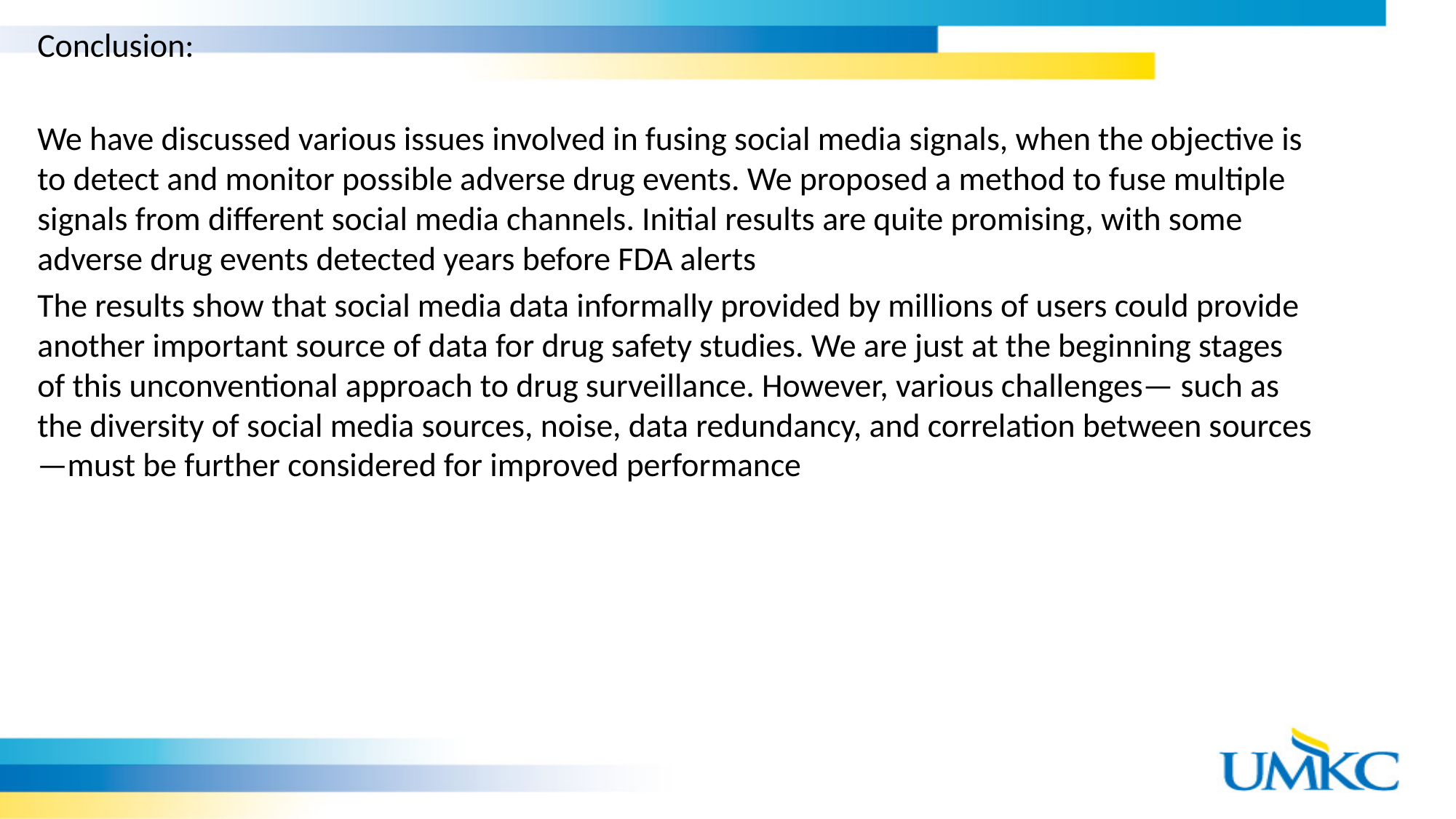

Conclusion:

We have discussed various issues involved in fusing social media signals, when the objective is to detect and monitor possible adverse drug events. We proposed a method to fuse multiple signals from different social media channels. Initial results are quite promising, with some adverse drug events detected years before FDA alerts
The results show that social media data informally provided by millions of users could provide another important source of data for drug safety studies. We are just at the beginning stages of this unconventional approach to drug surveillance. However, various challenges— such as the diversity of social media sources, noise, data redundancy, and correlation between sources—must be further considered for improved performance